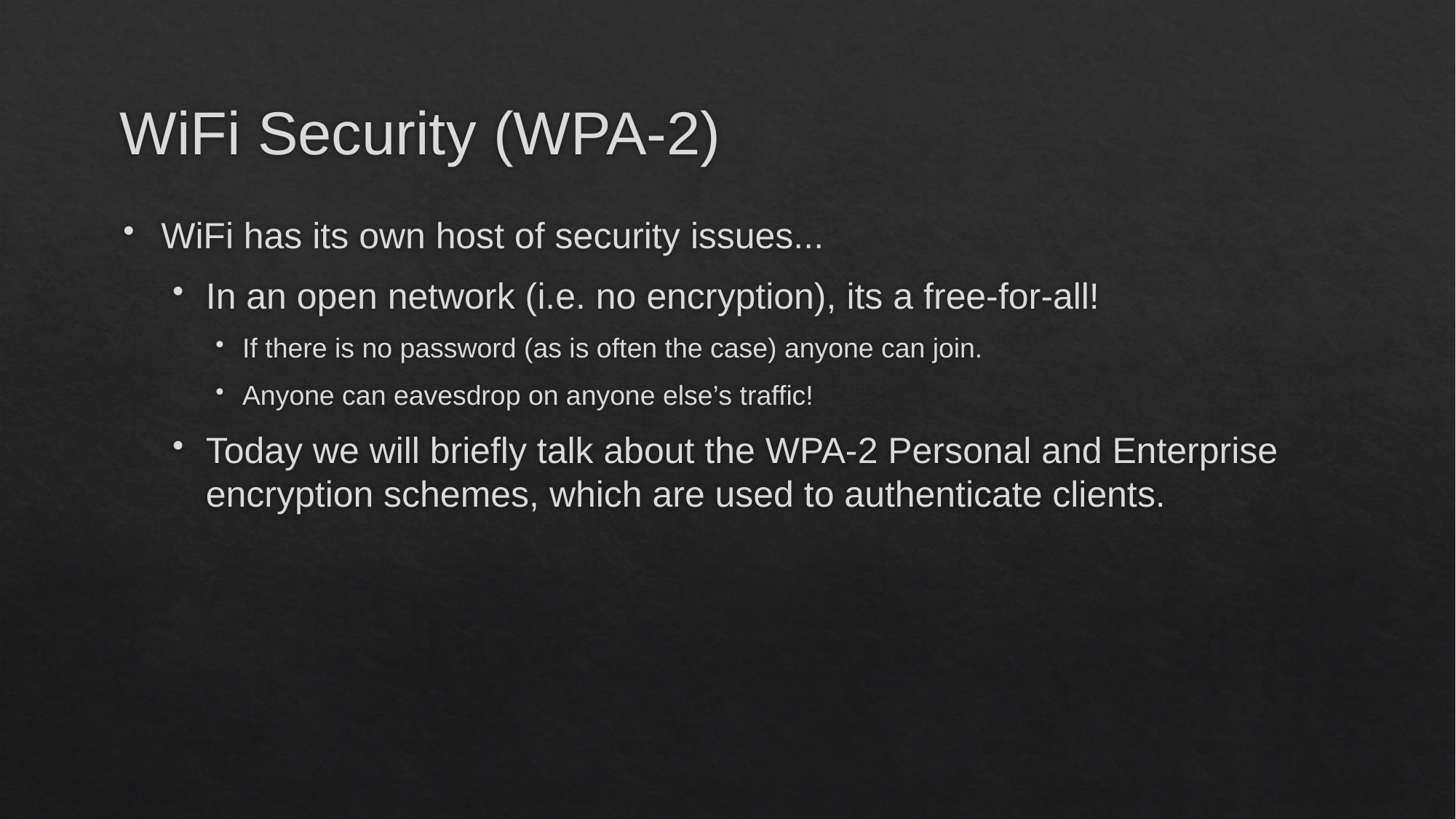

# WiFi Security (WPA-2)
WiFi has its own host of security issues...
In an open network (i.e. no encryption), its a free-for-all!
If there is no password (as is often the case) anyone can join.
Anyone can eavesdrop on anyone else’s traffic!
Today we will briefly talk about the WPA-2 Personal and Enterprise encryption schemes, which are used to authenticate clients.